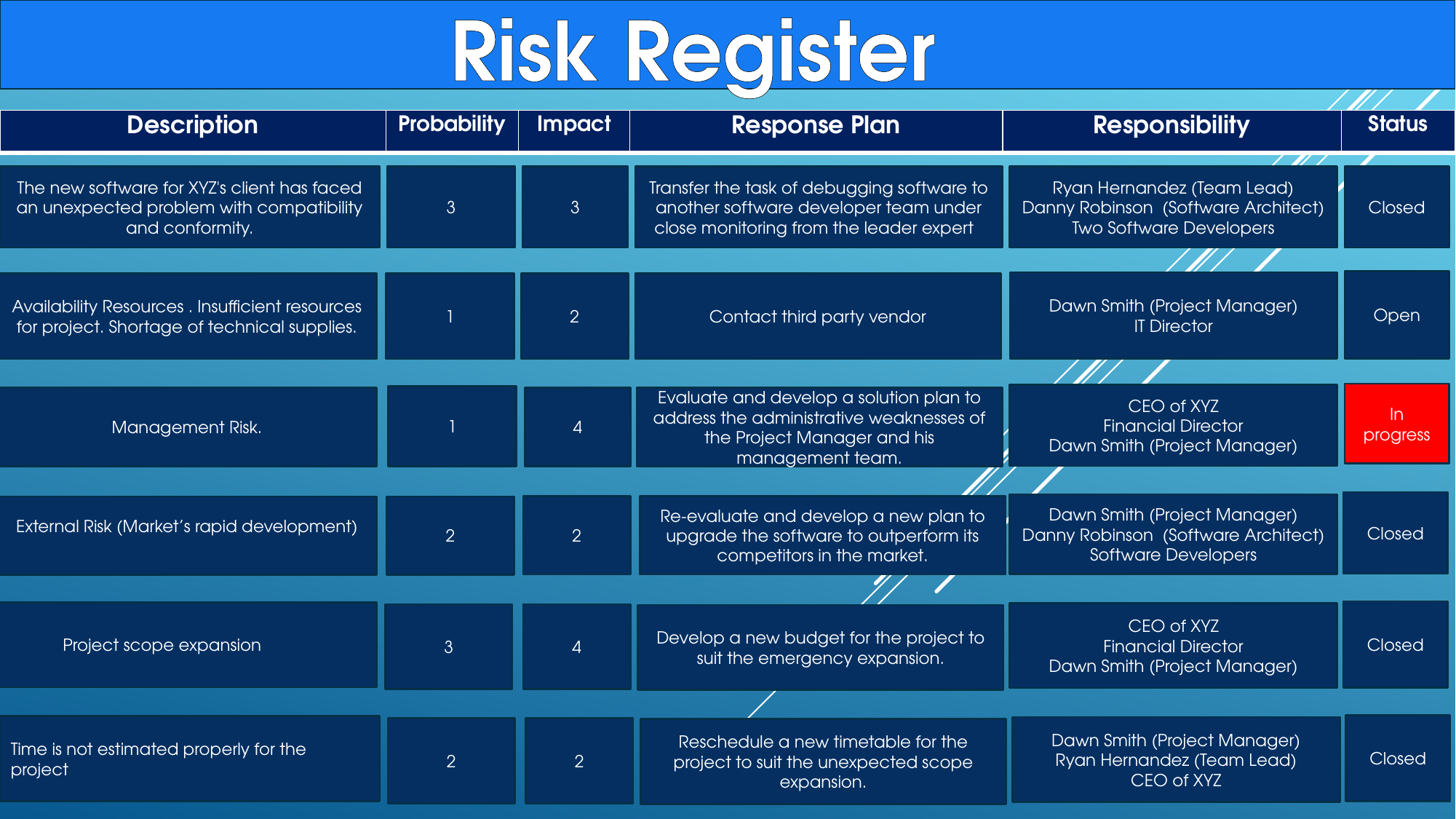

Risk Register
| Description | Probability | Impact | Response Plan | Responsibility | Status |
| --- | --- | --- | --- | --- | --- |
The new software for XYZ's client has faced an unexpected problem with compatibility and conformity.
3
3
Transfer the task of debugging software to another software developer team under close monitoring from the leader expert

Ryan Hernandez (Team Lead)
Danny Robinson  (Software Architect)
Two Software Developers

Closed
Open

Dawn Smith (Project Manager)
IT Director

2
Contact third party vendor
1
Availability Resources . Insufficient resources for project. Shortage of technical supplies.
In progress
CEO of XYZ
Financial Director
Dawn Smith (Project Manager)
1
Management Risk.
4
Evaluate and develop a solution plan to address the administrative weaknesses of the Project Manager and his management team.
Closed
Dawn Smith (Project Manager)
Danny Robinson  (Software Architect)
Software Developers
2
Re-evaluate and develop a new plan to upgrade the software to outperform its competitors in the market.
2
External Risk (Market’s rapid development)

Closed
            Project scope expansion
CEO of XYZ
Financial Director
Dawn Smith (Project Manager)
3
4
Develop a new budget for the project to suit the emergency expansion.
Closed
Time is not estimated properly for the project

Dawn Smith (Project Manager)
Ryan Hernandez (Team Lead)
CEO of XYZ

2
2
Reschedule a new timetable for the project to suit the unexpected scope expansion.